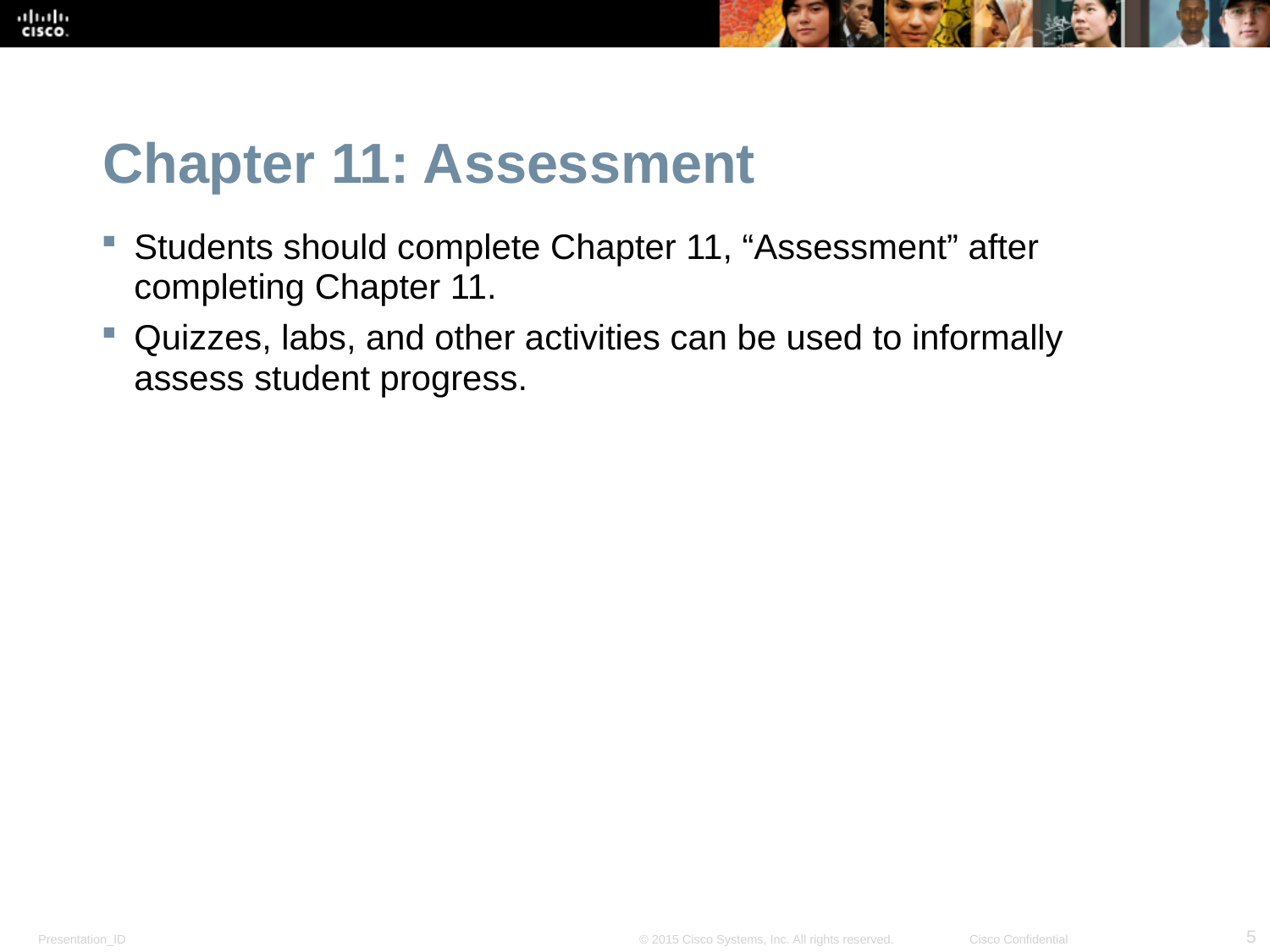

Chapter 11: Assessment
Students should complete Chapter 11, “Assessment” after completing Chapter 11.
Quizzes, labs, and other activities can be used to informally assess student progress.